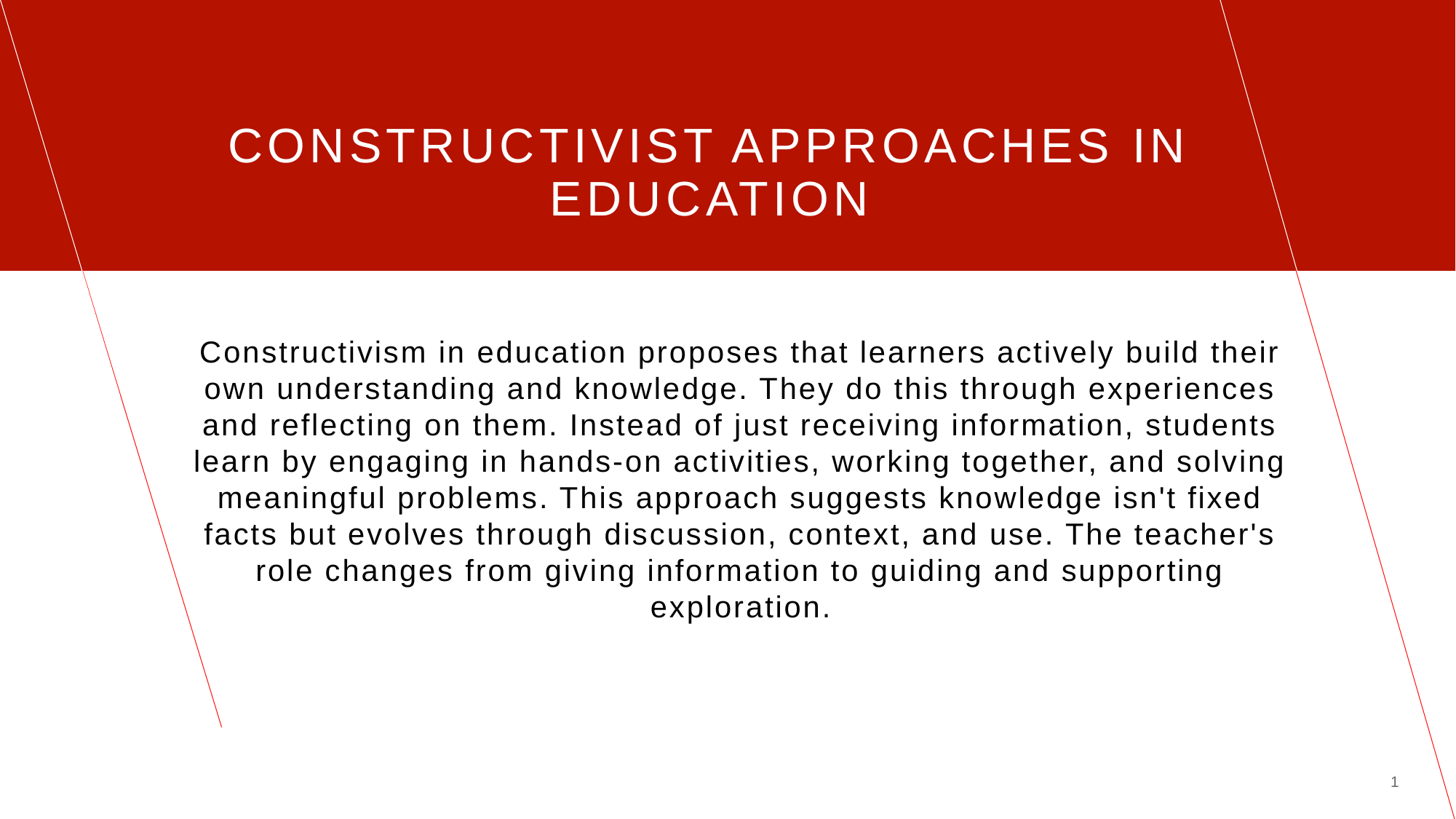

# Constructivist Approaches in Education
Constructivism in education proposes that learners actively build their own understanding and knowledge. They do this through experiences and reflecting on them. Instead of just receiving information, students learn by engaging in hands-on activities, working together, and solving meaningful problems. This approach suggests knowledge isn't fixed facts but evolves through discussion, context, and use. The teacher's role changes from giving information to guiding and supporting exploration.
1